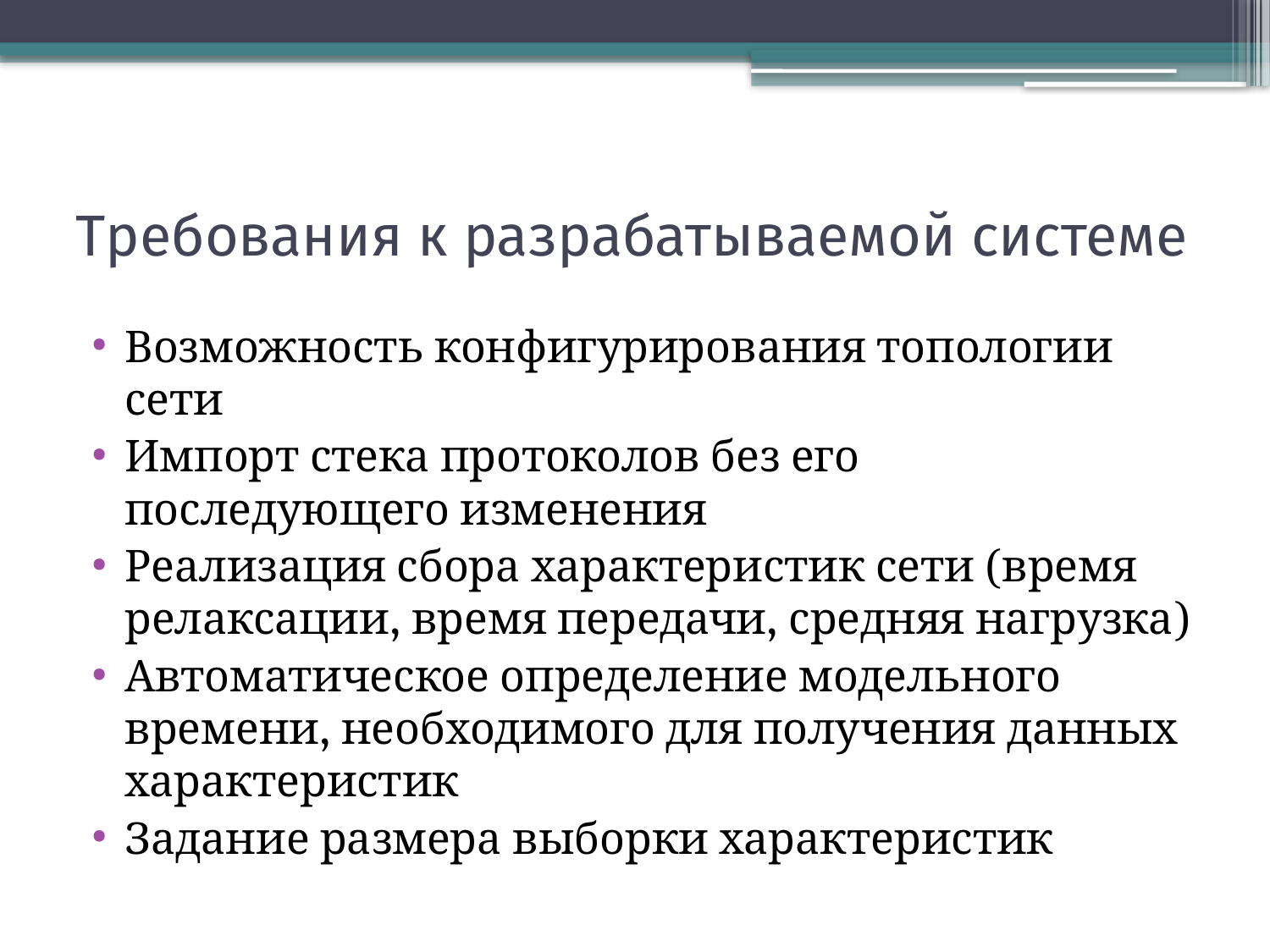

# Требования к разрабатываемой системе
Возможность конфигурирования топологии сети
Импорт стека протоколов без его последующего изменения
Реализация сбора характеристик сети (время релаксации, время передачи, средняя нагрузка)
Автоматическое определение модельного времени, необходимого для получения данных характеристик
Задание размера выборки характеристик